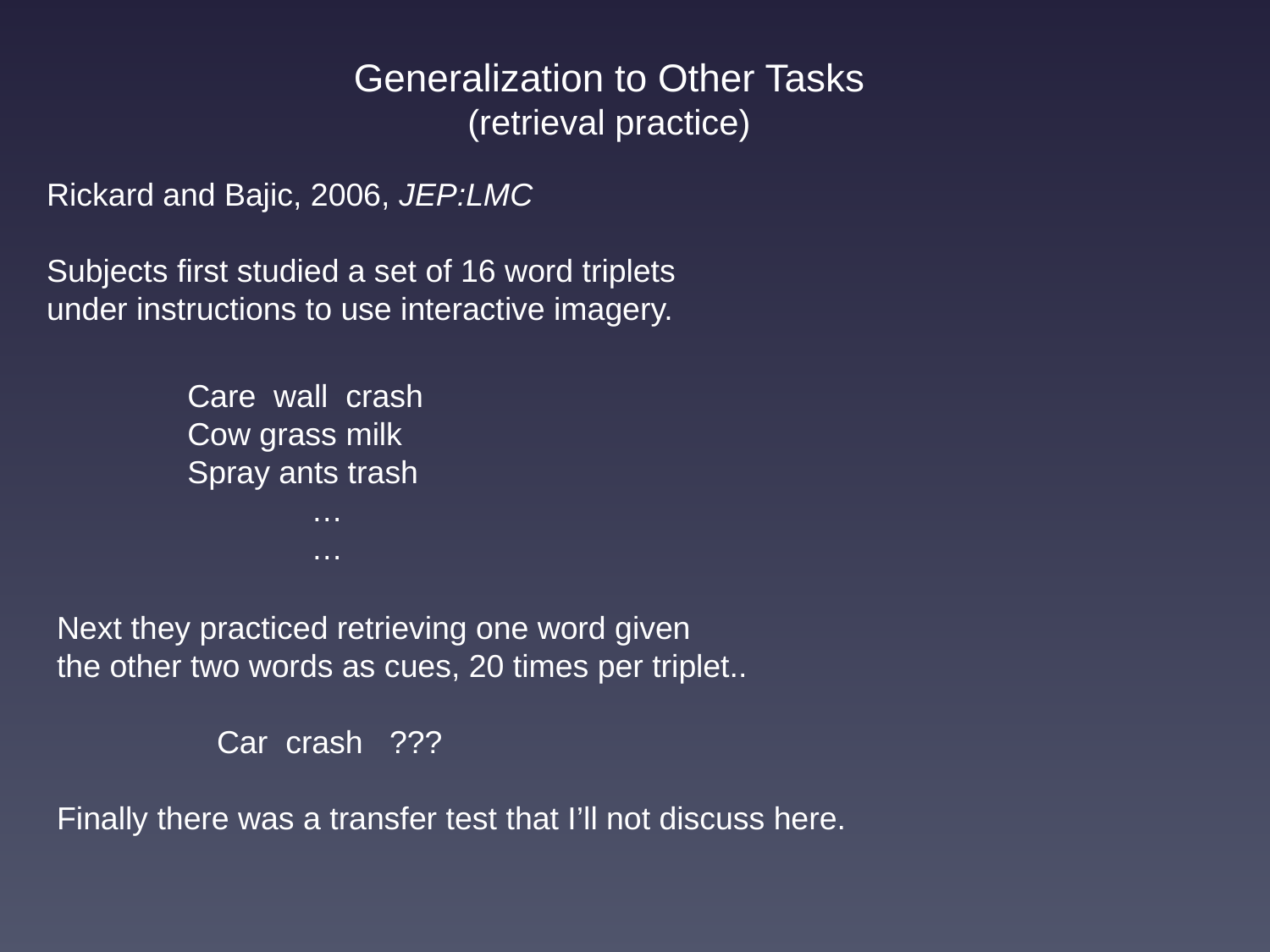

Generalization to Other Tasks
(retrieval practice)
Rickard and Bajic, 2006, JEP:LMC

Subjects first studied a set of 16 word triplets
under instructions to use interactive imagery.
Care  wall  crash
Cow grass milk
Spray ants trash
              …
              …
Next they practiced retrieving one word given
the other two words as cues, 20 times per triplet..

                  Car  crash   ???

Finally there was a transfer test that I’ll not discuss here.